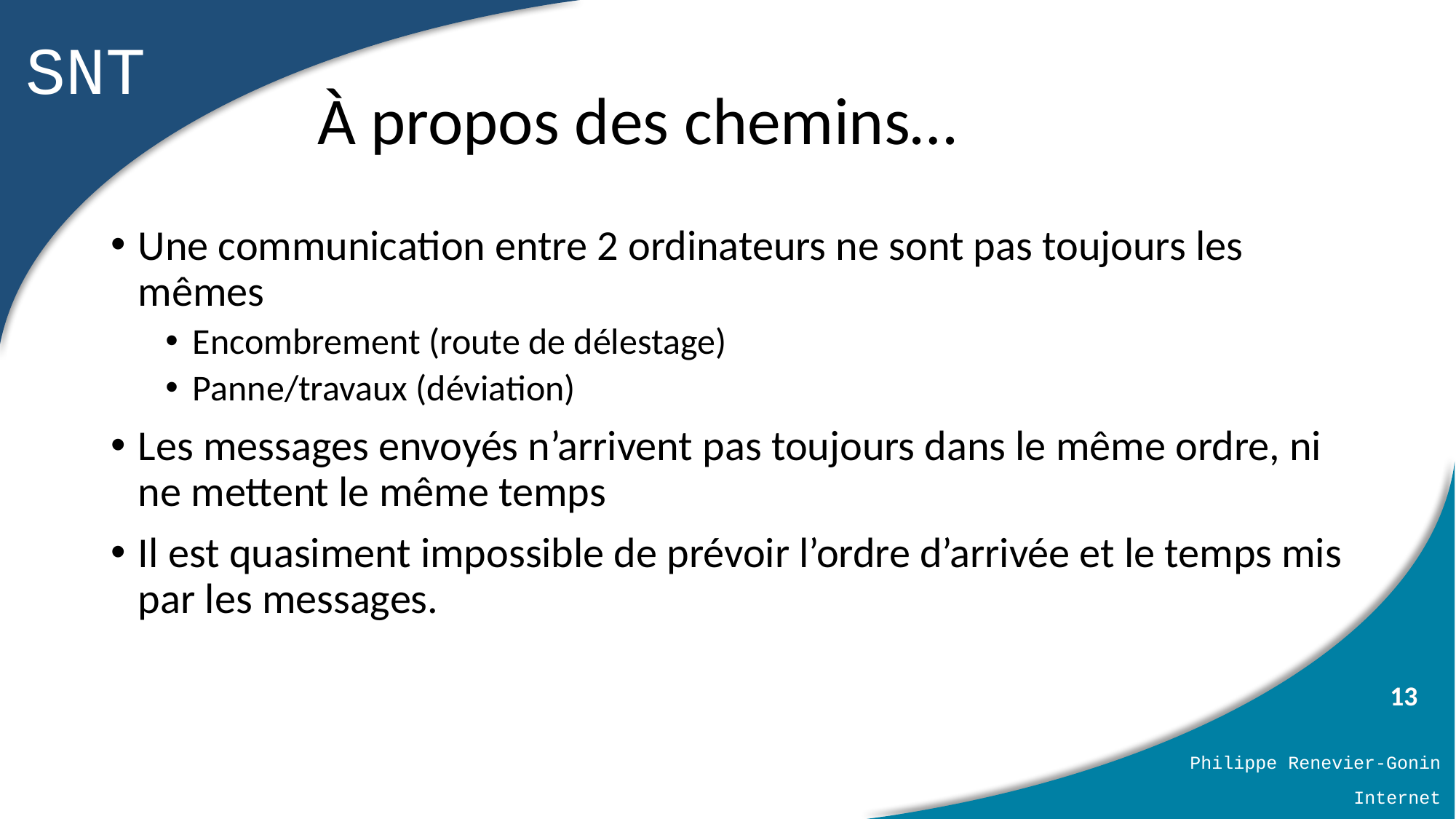

# À propos des chemins…
Une communication entre 2 ordinateurs ne sont pas toujours les mêmes
Encombrement (route de délestage)
Panne/travaux (déviation)
Les messages envoyés n’arrivent pas toujours dans le même ordre, ni ne mettent le même temps
Il est quasiment impossible de prévoir l’ordre d’arrivée et le temps mis par les messages.